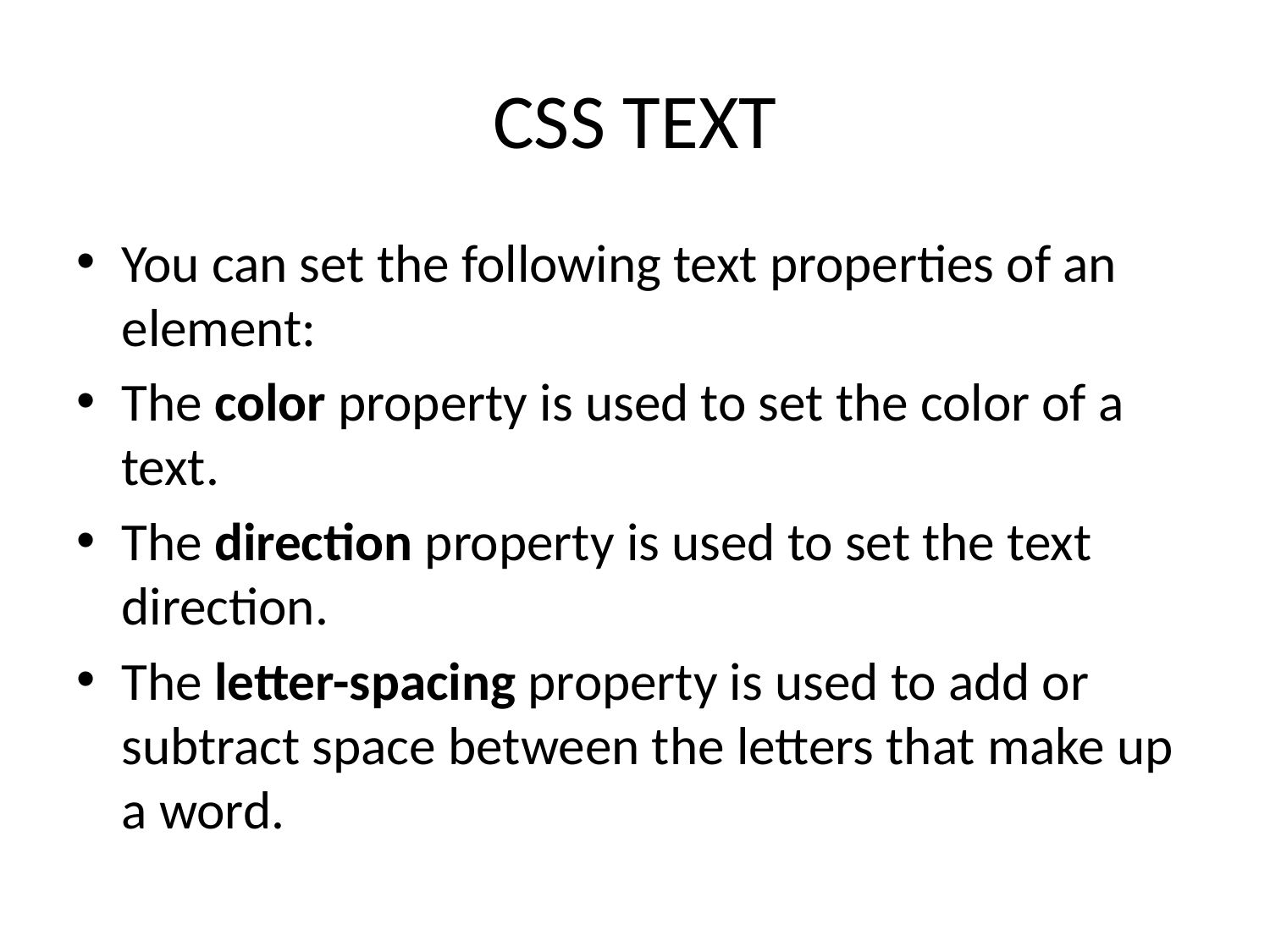

# CSS TEXT
You can set the following text properties of an element:
The color property is used to set the color of a text.
The direction property is used to set the text direction.
The letter-spacing property is used to add or subtract space between the letters that make up a word.